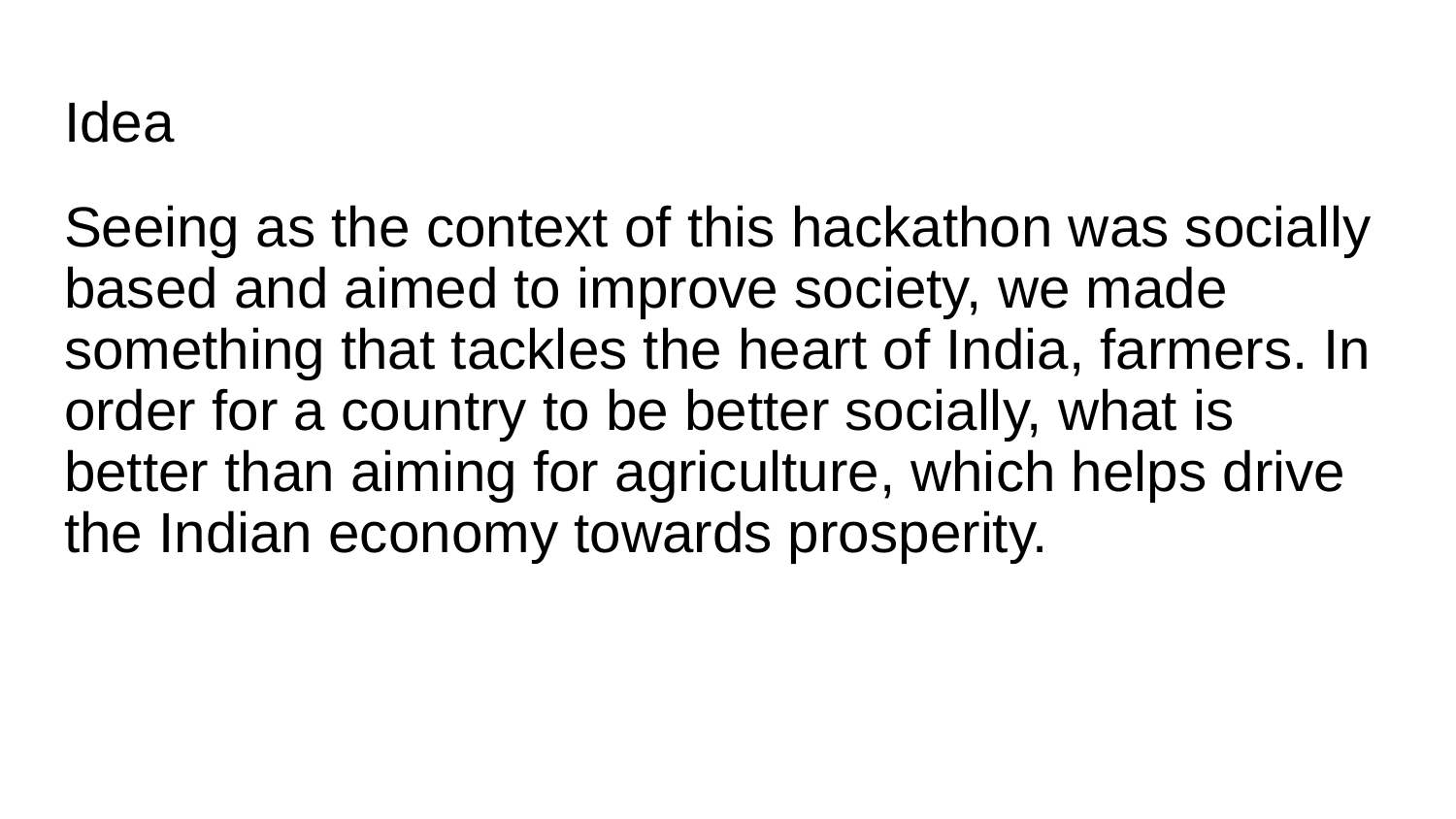

# Idea
Seeing as the context of this hackathon was socially based and aimed to improve society, we made something that tackles the heart of India, farmers. In order for a country to be better socially, what is better than aiming for agriculture, which helps drive the Indian economy towards prosperity.